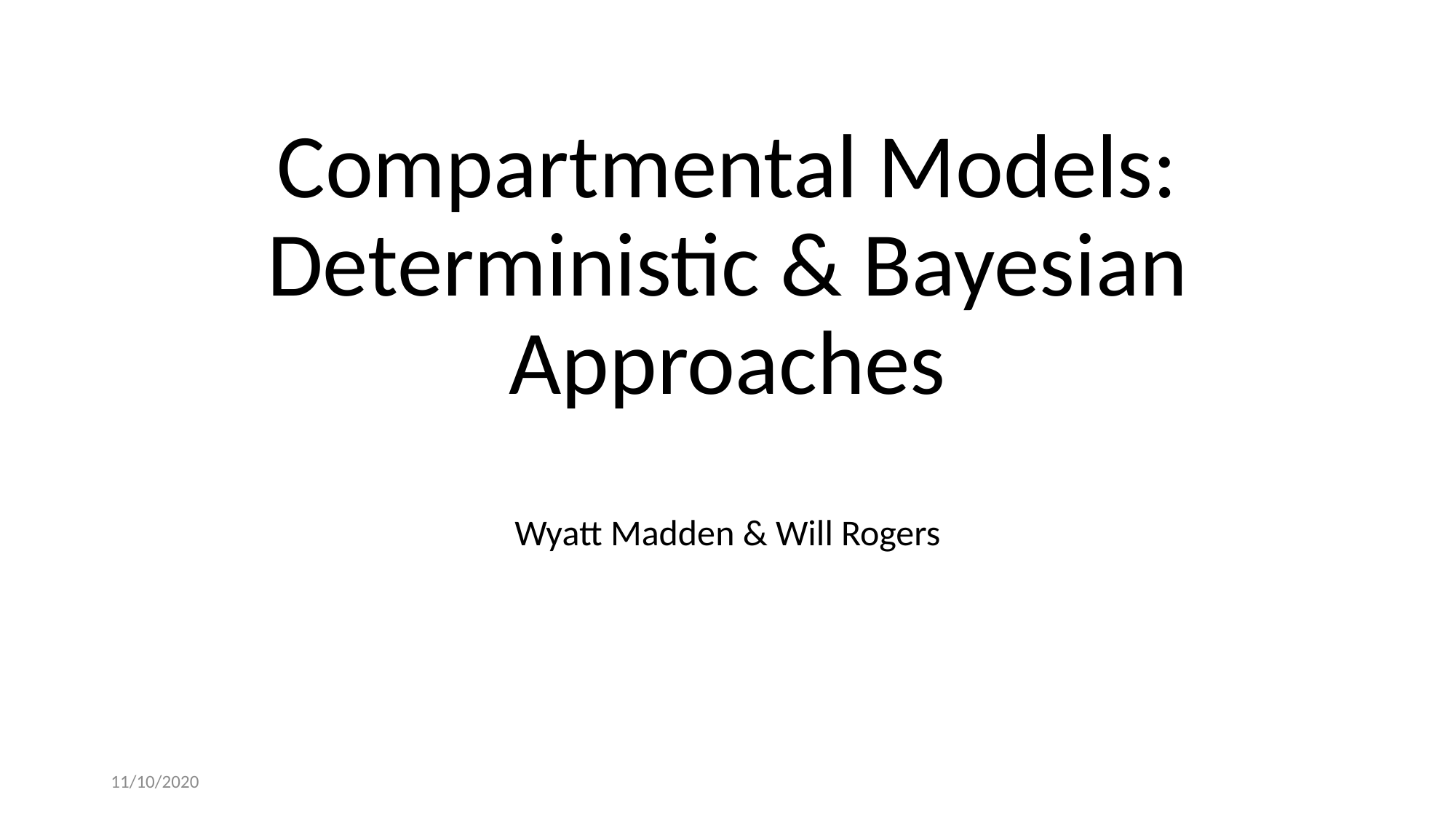

# Compartmental Models: Deterministic & Bayesian Approaches
Wyatt Madden & Will Rogers
11/10/2020